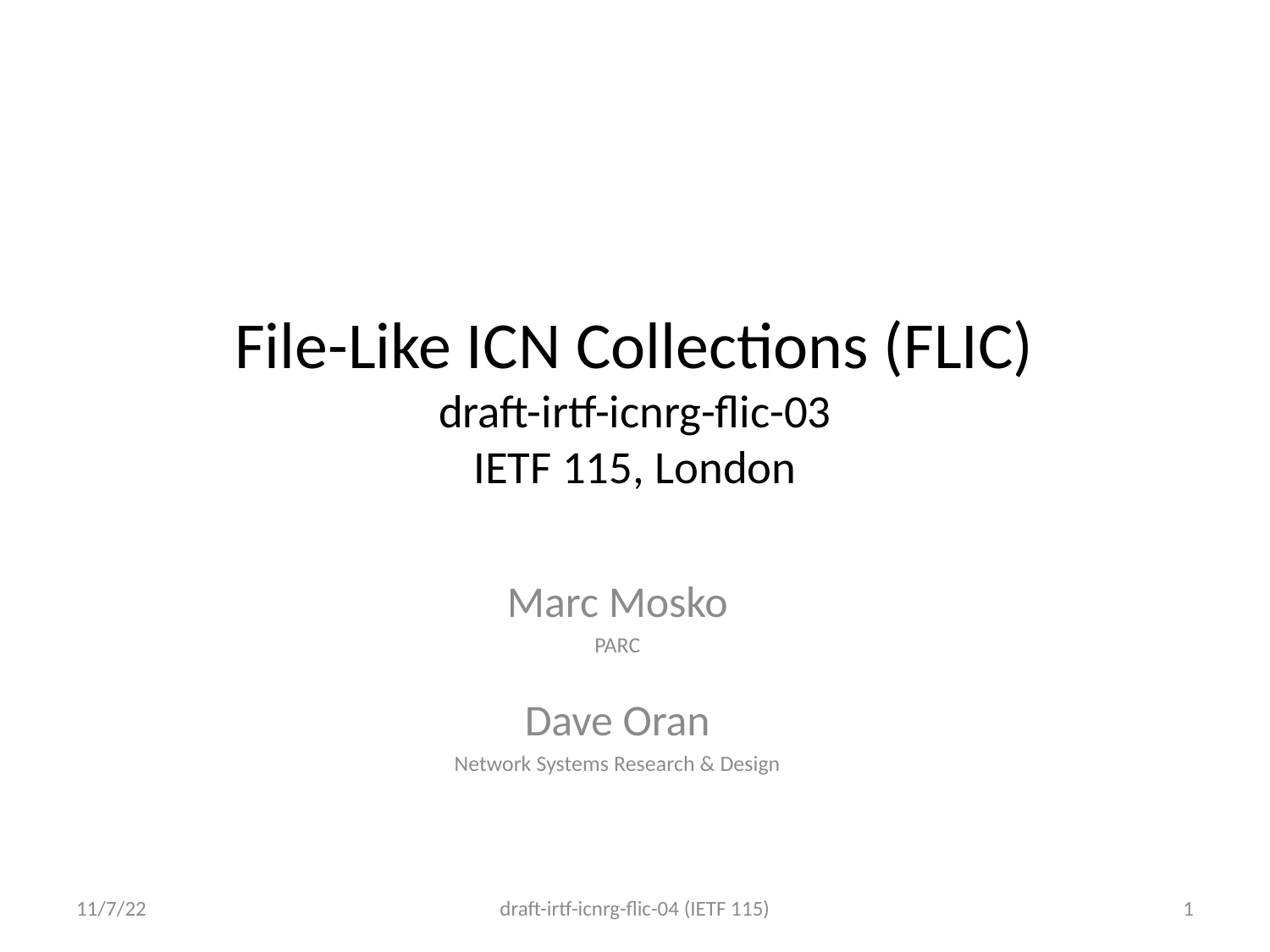

# File-Like ICN Collections (FLIC) draft-irtf-icnrg-flic-03 IETF 115, London
Marc Mosko
PARC
Dave Oran
Network Systems Research & Design
11/7/22
draft-irtf-icnrg-flic-04 (IETF 115)
1